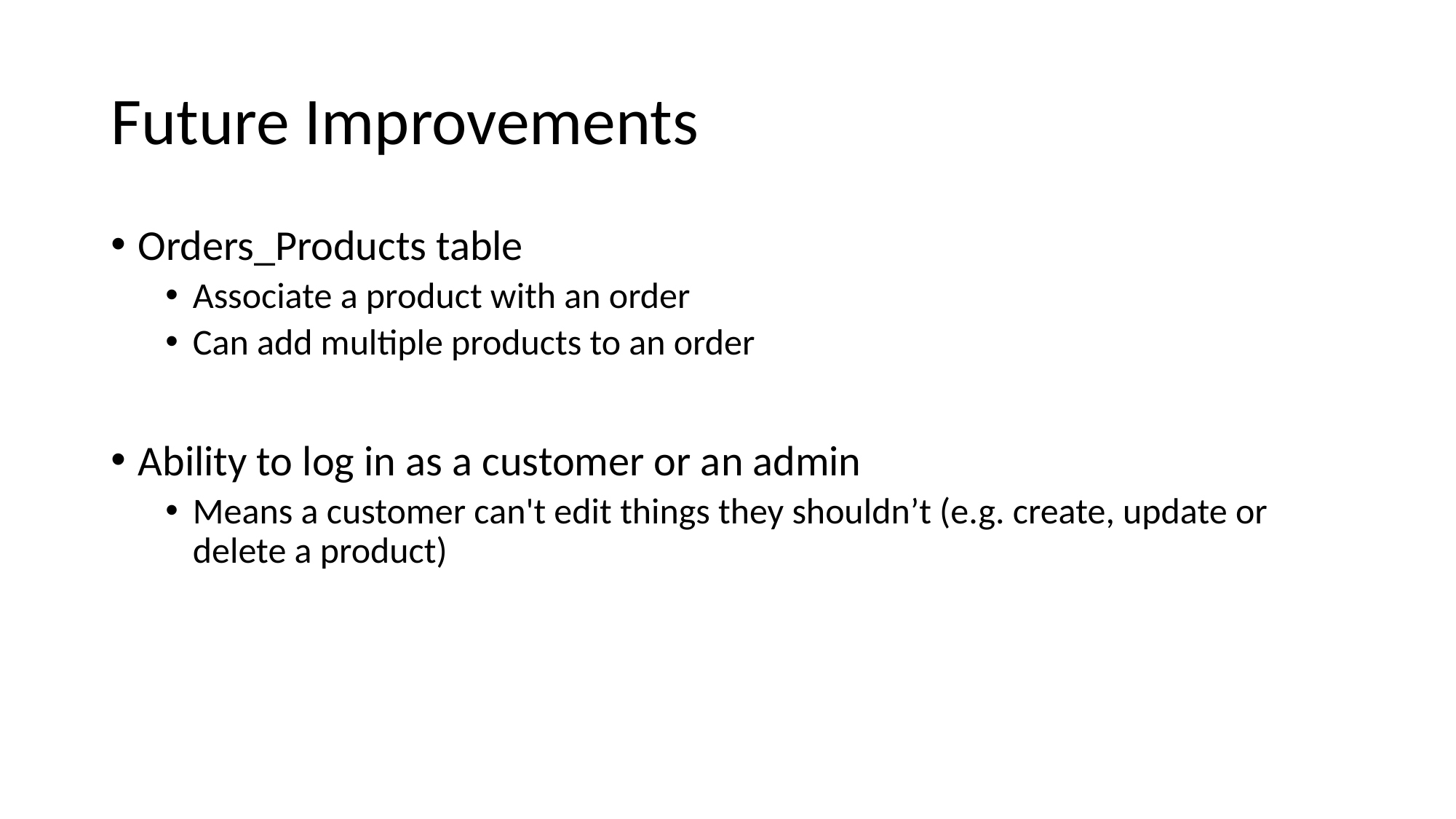

# Future Improvements
Orders_Products table
Associate a product with an order
Can add multiple products to an order

Ability to log in as a customer or an admin
Means a customer can't edit things they shouldn’t (e.g. create, update or delete a product)